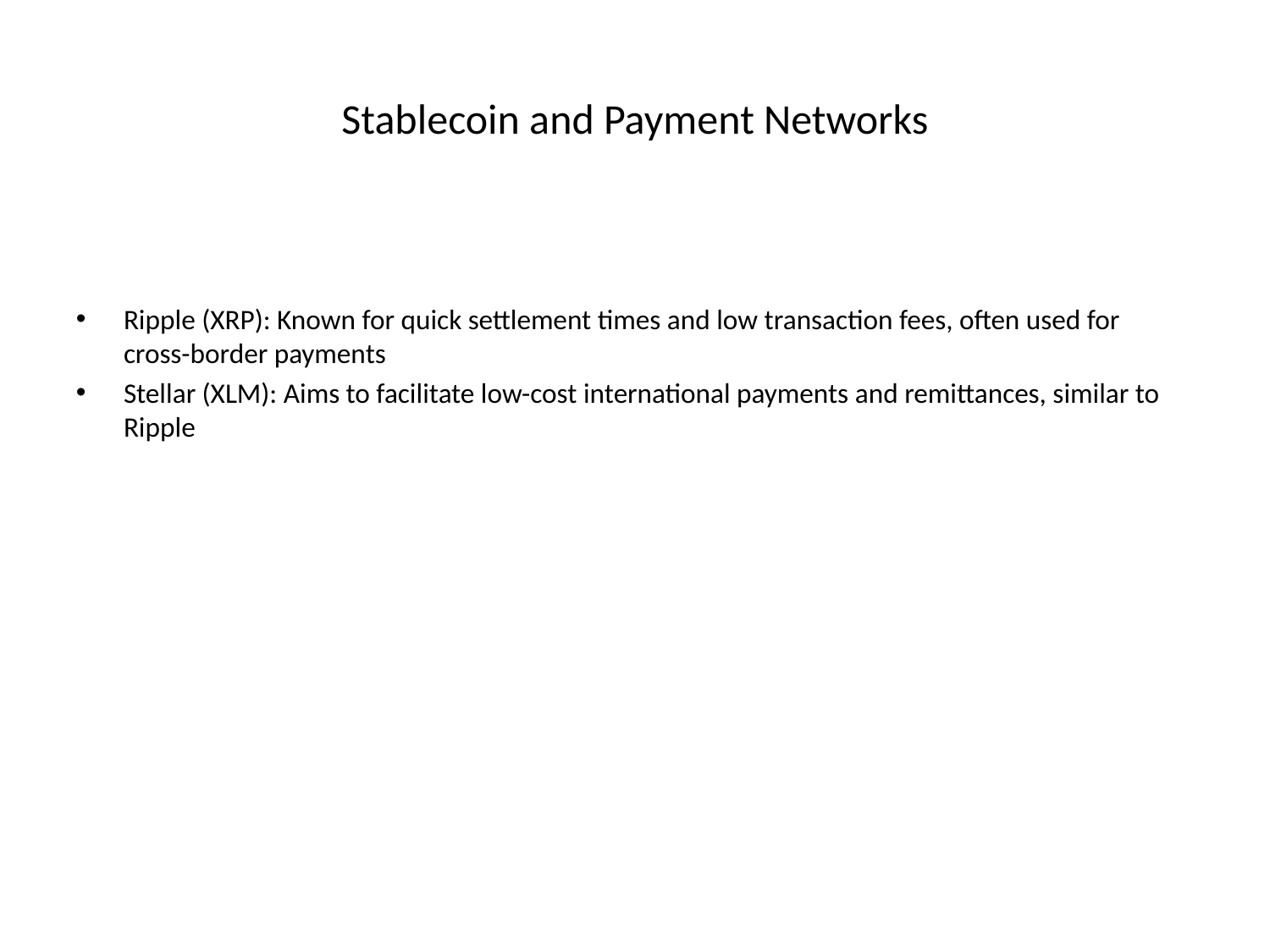

Stablecoin and Payment Networks

Ripple (XRP): Known for quick settlement times and low transaction fees, often used for cross-border payments
Stellar (XLM): Aims to facilitate low-cost international payments and remittances, similar to Ripple